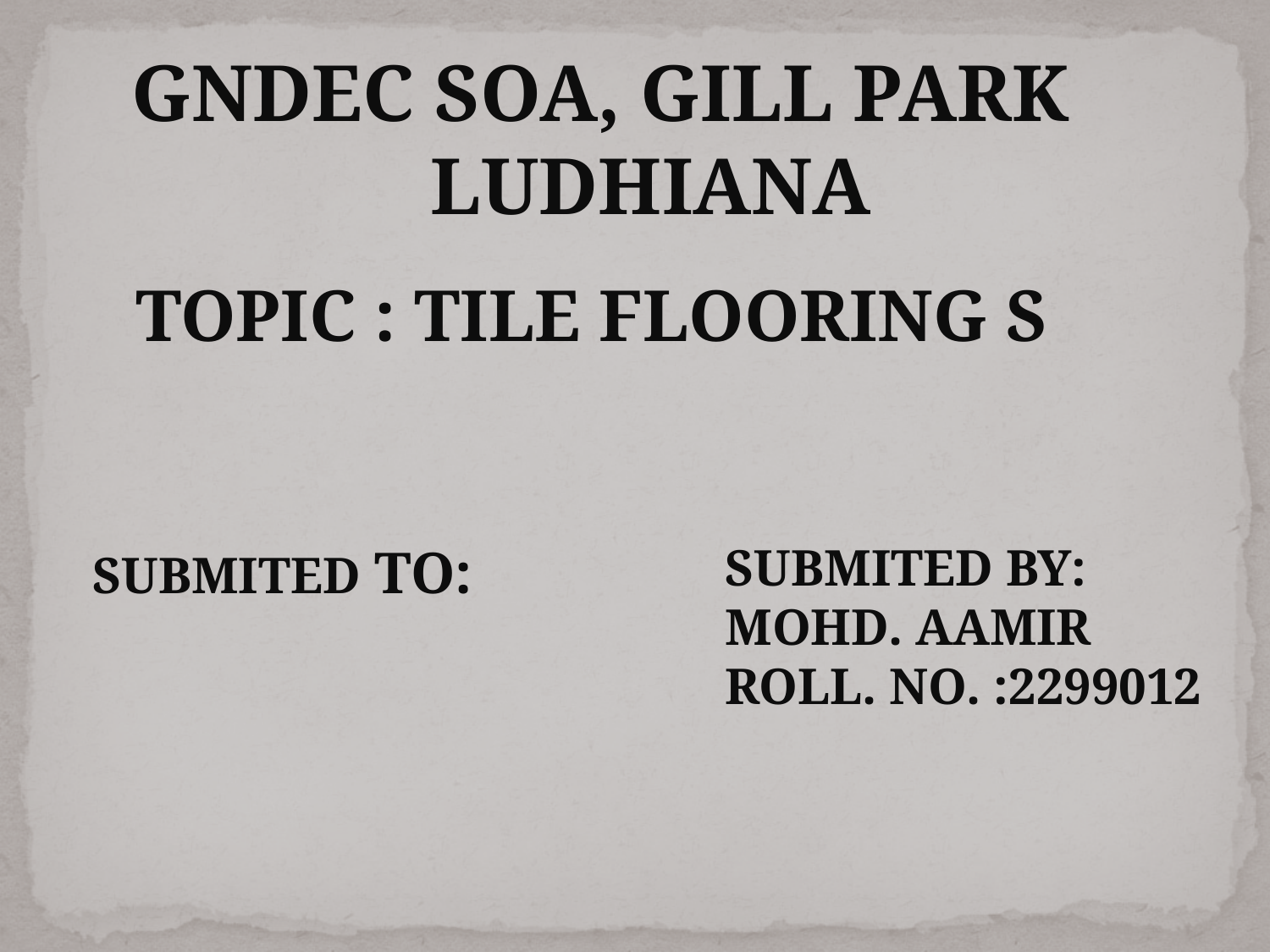

GNDEC SOA, GILL PARK
LUDHIANA
TOPIC : TILE FLOORING S
SUBMITED TO:

SUBMITED BY:
MOHD. AAMIR
ROLL. NO. :2299012